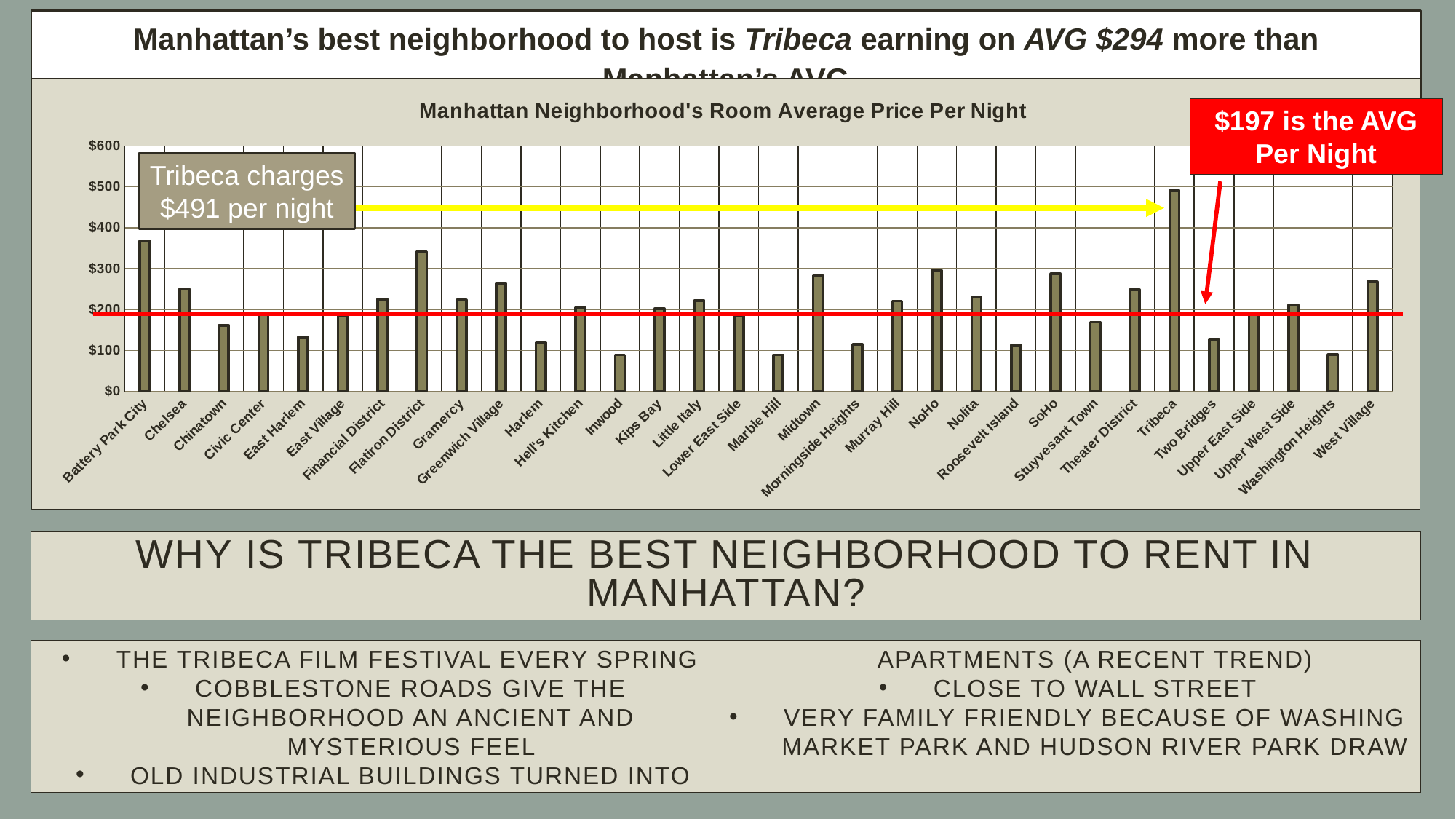

Manhattan’s best neighborhood to host is Tribeca earning on AVG $294 more than Manhattan’s AVG

### Chart: Manhattan Neighborhood's Room Average Price Per Night

| Category | Total |
|---|---|
| Battery Park City | 367.5571428571429 |
| Chelsea | 249.73854447439354 |
| Chinatown | 161.49728260869566 |
| Civic Center | 191.94230769230768 |
| East Harlem | 133.1987466427932 |
| East Village | 186.0831084727469 |
| Financial District | 225.49059139784947 |
| Flatiron District | 341.925 |
| Gramercy | 222.75443786982248 |
| Greenwich Village | 263.40561224489795 |
| Harlem | 118.97404063205417 |
| Hell's Kitchen | 204.79417773237998 |
| Inwood | 88.89682539682539 |
| Kips Bay | 202.40851063829788 |
| Little Italy | 222.06611570247935 |
| Lower East Side | 186.31284302963775 |
| Marble Hill | 89.16666666666667 |
| Midtown | 282.7190938511327 |
| Morningside Heights | 114.78323699421965 |
| Murray Hill | 220.95876288659792 |
| NoHo | 295.71794871794873 |
| Nolita | 230.13833992094862 |
| Roosevelt Island | 113.25974025974025 |
| SoHo | 287.1033519553073 |
| Stuyvesant Town | 169.1081081081081 |
| Theater District | 248.01388888888889 |
| Tribeca | 490.638418079096 |
| Two Bridges | 127.06944444444444 |
| Upper East Side | 188.94827586206895 |
| Upper West Side | 210.91831557584982 |
| Washington Heights | 89.6106785317019 |
| West Village | 267.6822916666667 |
$197 is the AVG Per Night
Tribeca charges $491 per night
# Why Is Tribeca the best neighborhood to rent in Manhattan?
The Tribeca Film Festival every Spring
Cobblestone roads give the neighborhood an ancient and mysterious feel
Old industrial buildings turned into apartments (A recent trend)
Close to Wall Street
Very family friendly because of Washing Market Park and Hudson River Park draw